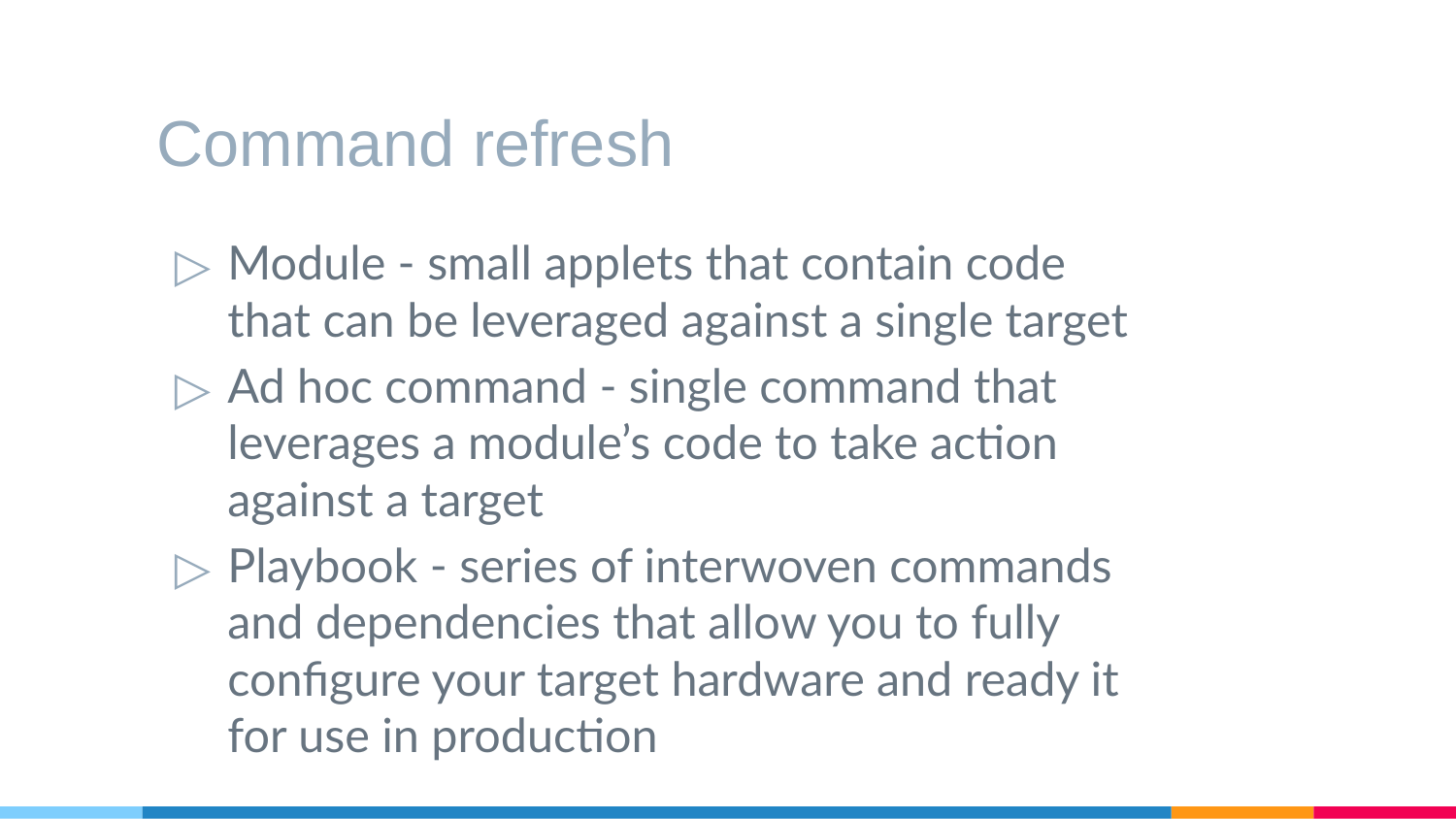

# Command refresh
Module - small applets that contain code that can be leveraged against a single target
Ad hoc command - single command that leverages a module’s code to take action against a target
Playbook - series of interwoven commands and dependencies that allow you to fully configure your target hardware and ready it for use in production